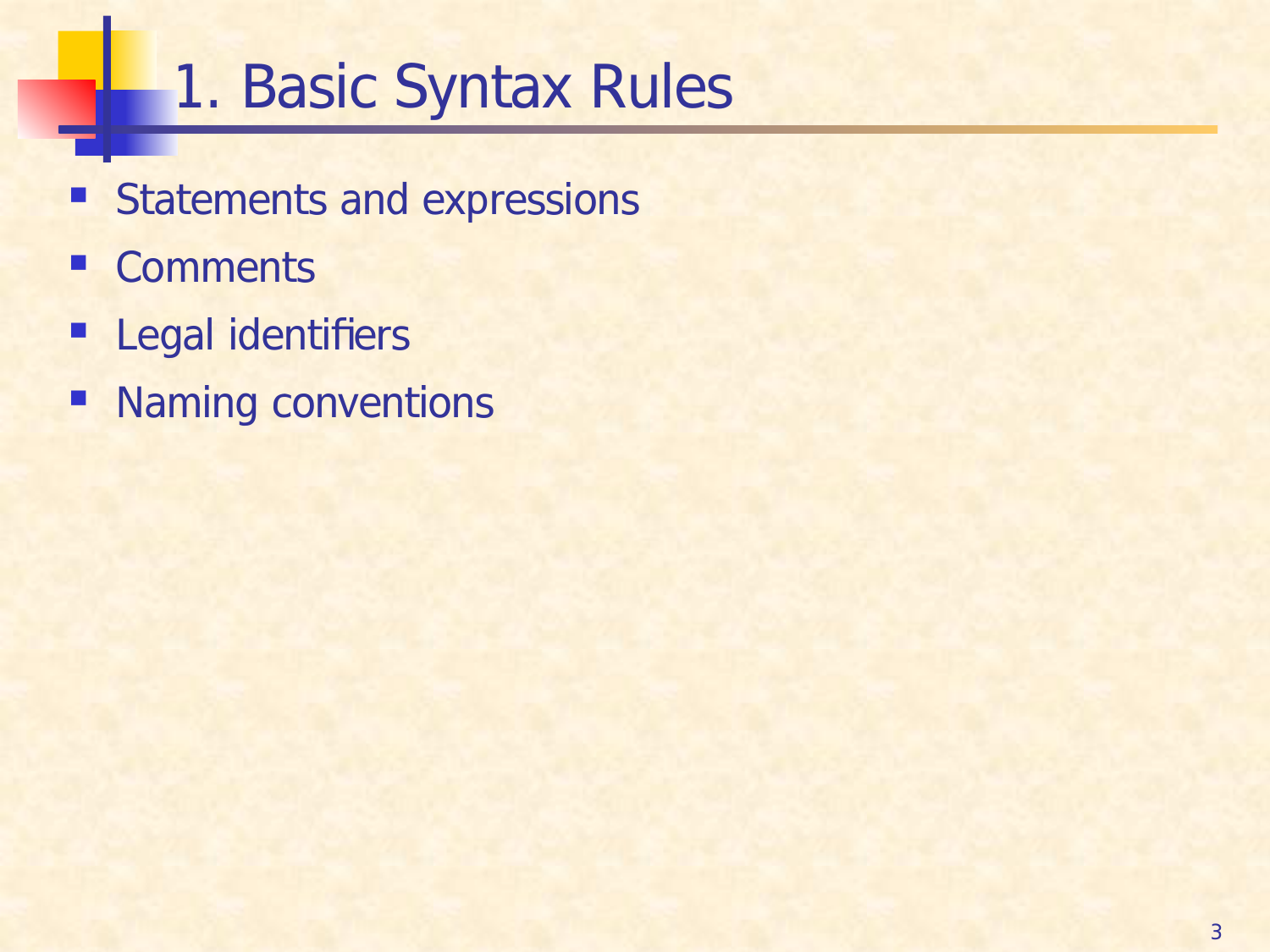

# 1. Basic Syntax Rules
Statements and expressions
Comments
Legal identifiers
Naming conventions
3